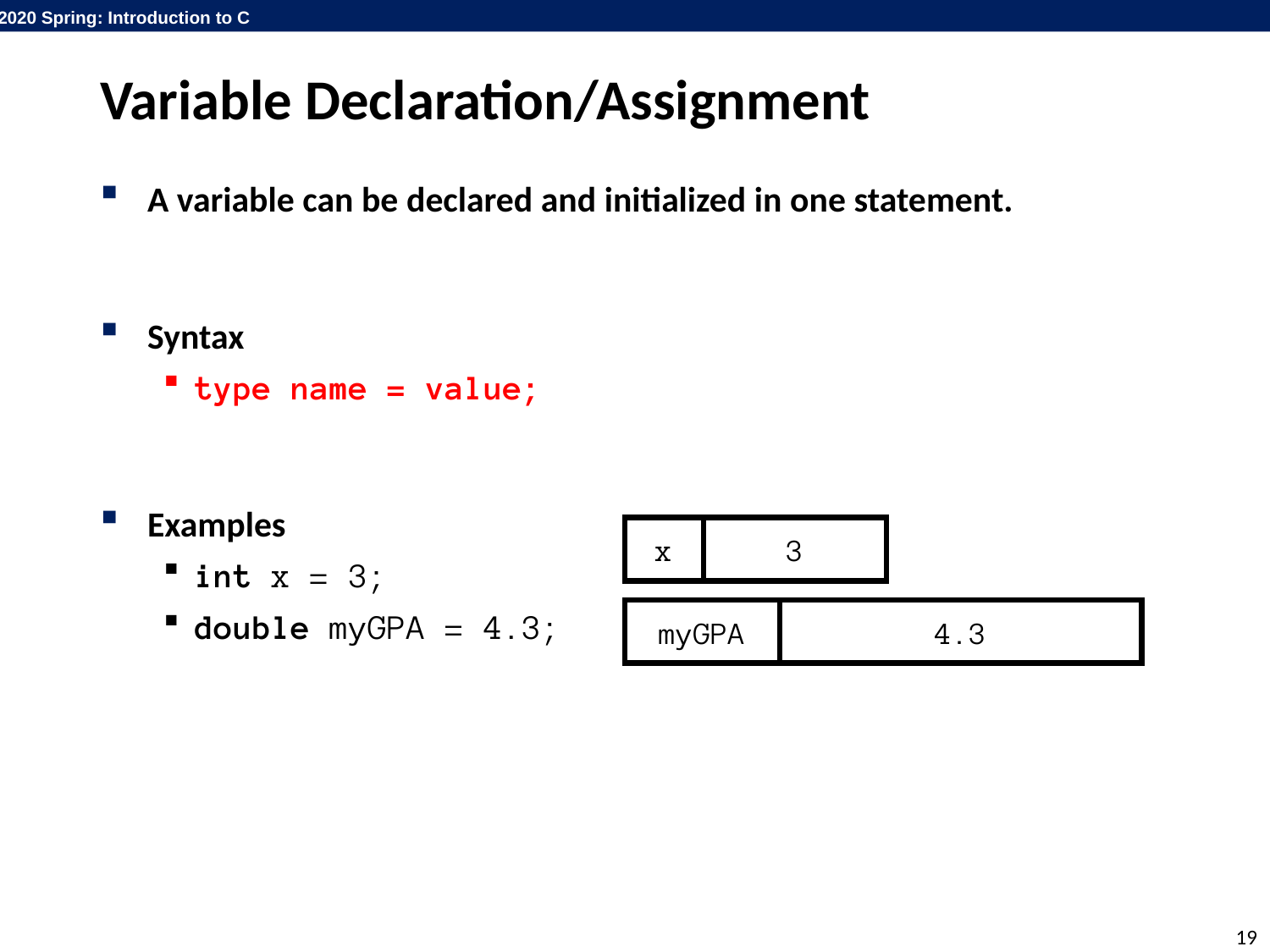

# Variable Declaration/Assignment
A variable can be declared and initialized in one statement.

Syntax
type name = value;

Examples
int x = 3;
double myGPA = 4.3;
3
x
4.3
myGPA
19